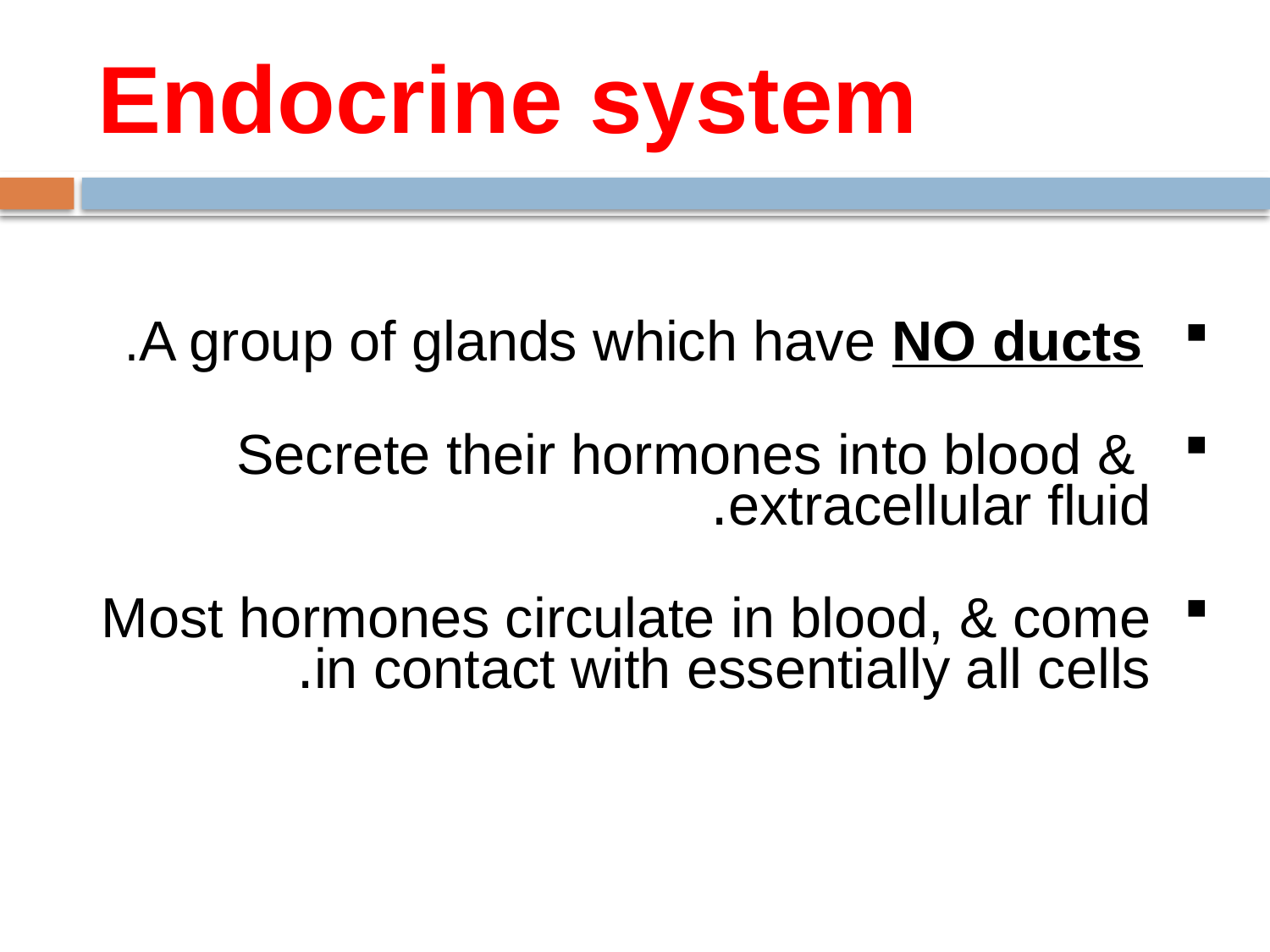

# Endocrine system
 A group of glands which have NO ducts.

Secrete their hormones into blood &  extracellular fluid.

Most hormones circulate in blood, & come in contact with essentially all cells.